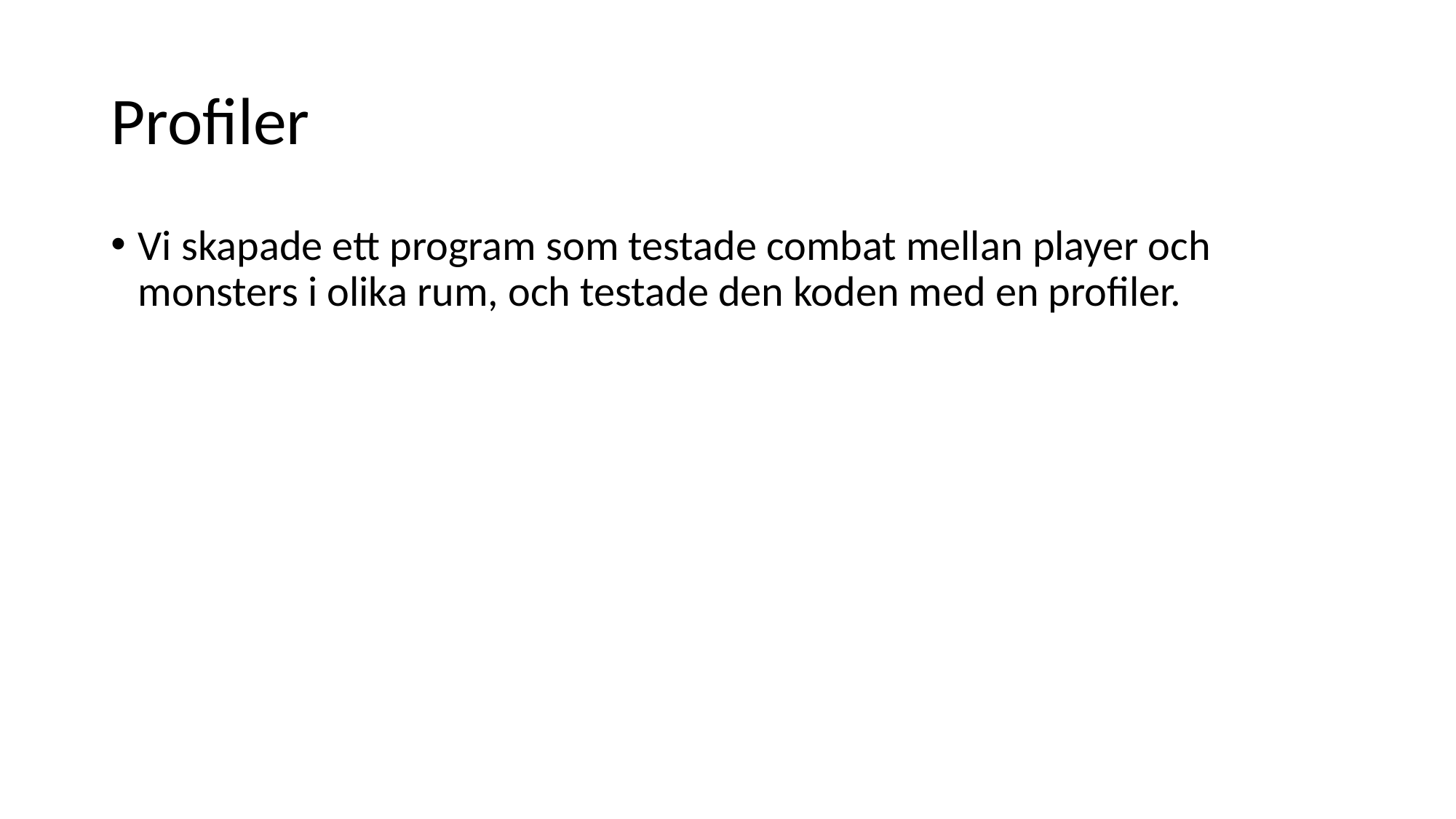

# Profiler
Vi skapade ett program som testade combat mellan player och monsters i olika rum, och testade den koden med en profiler.